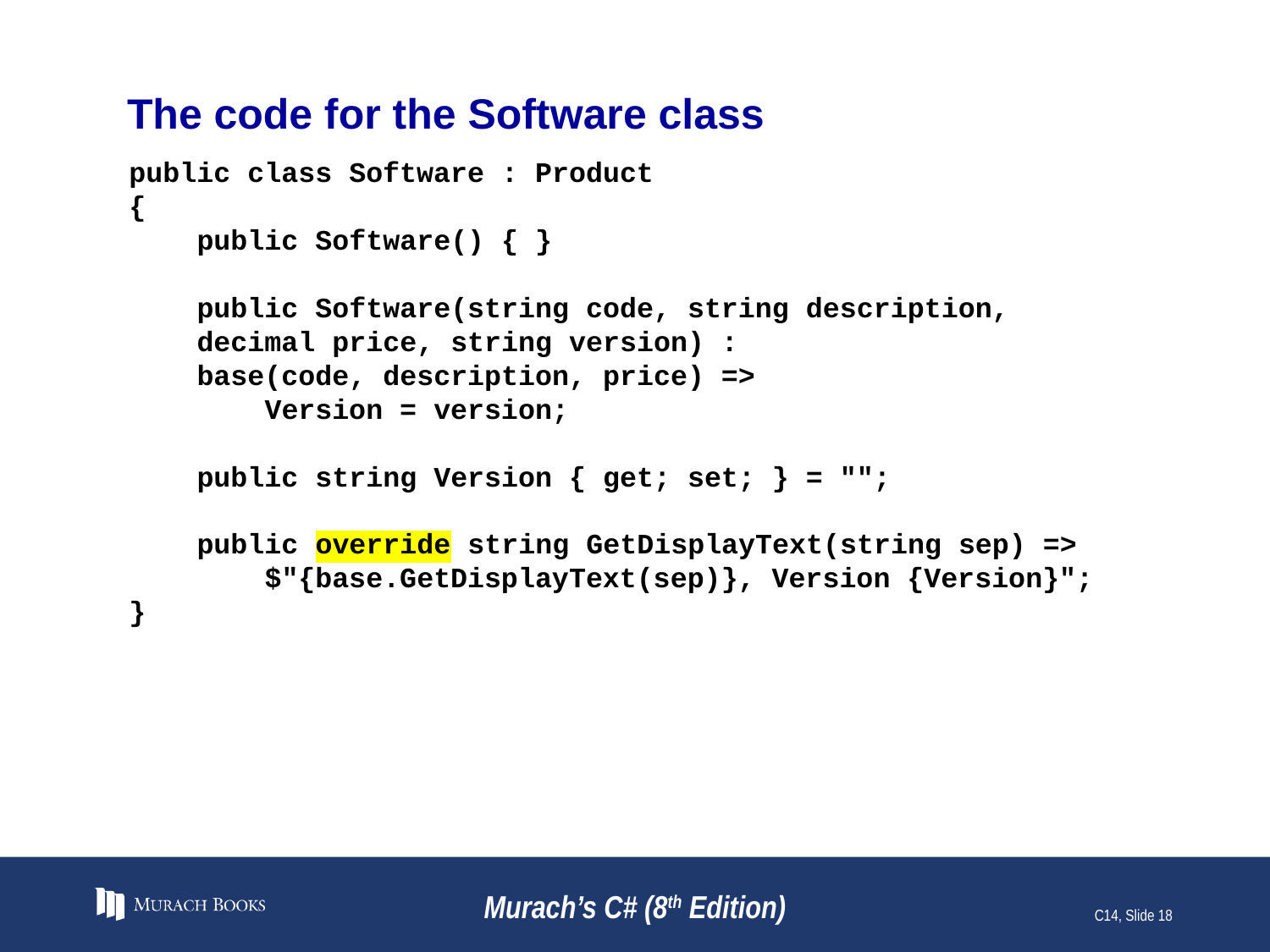

# The code for the Software class
public class Software : Product
{
    public Software() { }

    public Software(string code, string description,
    decimal price, string version) :
    base(code, description, price) =>
        Version = version;

    public string Version { get; set; } = "";

    public override string GetDisplayText(string sep) =>
        $"{base.GetDisplayText(sep)}, Version {Version}";
}

Murach’s C# (8th Edition)

C14, Slide 18